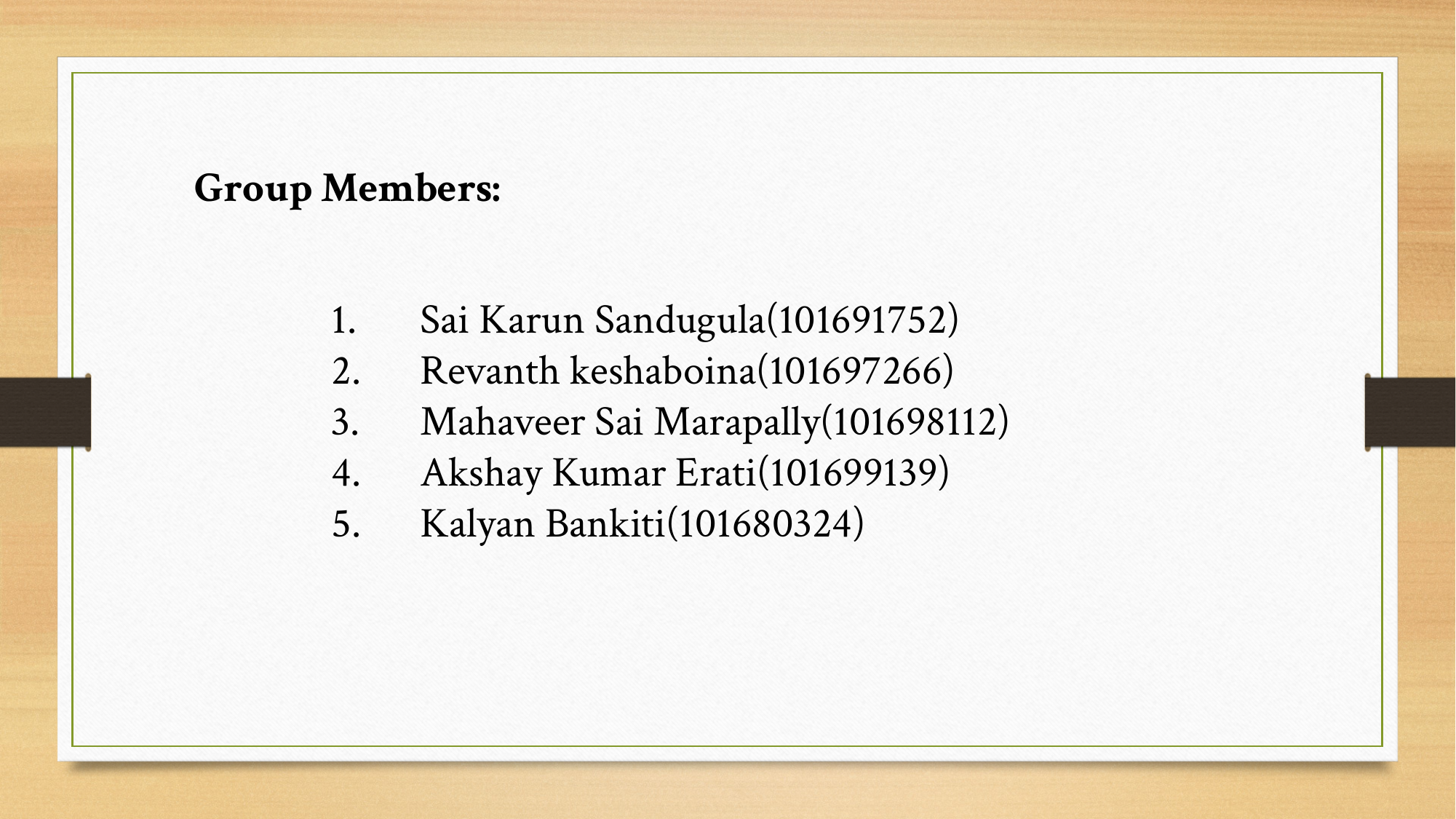

Group Members:
Sai Karun Sandugula(101691752)
Revanth keshaboina(101697266)
Mahaveer Sai Marapally(101698112)
Akshay Kumar Erati(101699139)
Kalyan Bankiti(101680324)